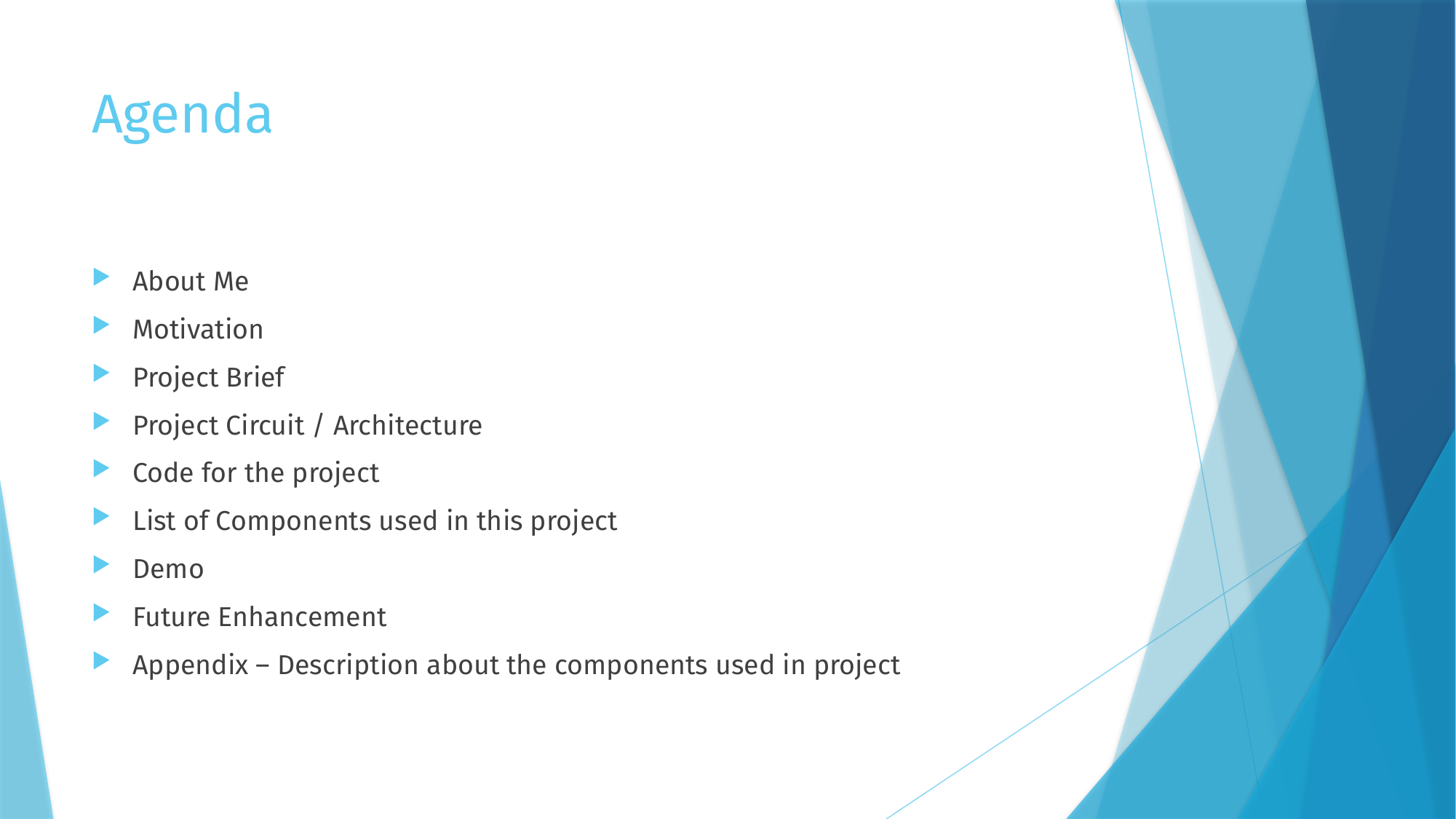

# Agenda
About Me
Motivation
Project Brief
Project Circuit / Architecture
Code for the project
List of Components used in this project
Demo
Future Enhancement
Appendix – Description about the components used in project